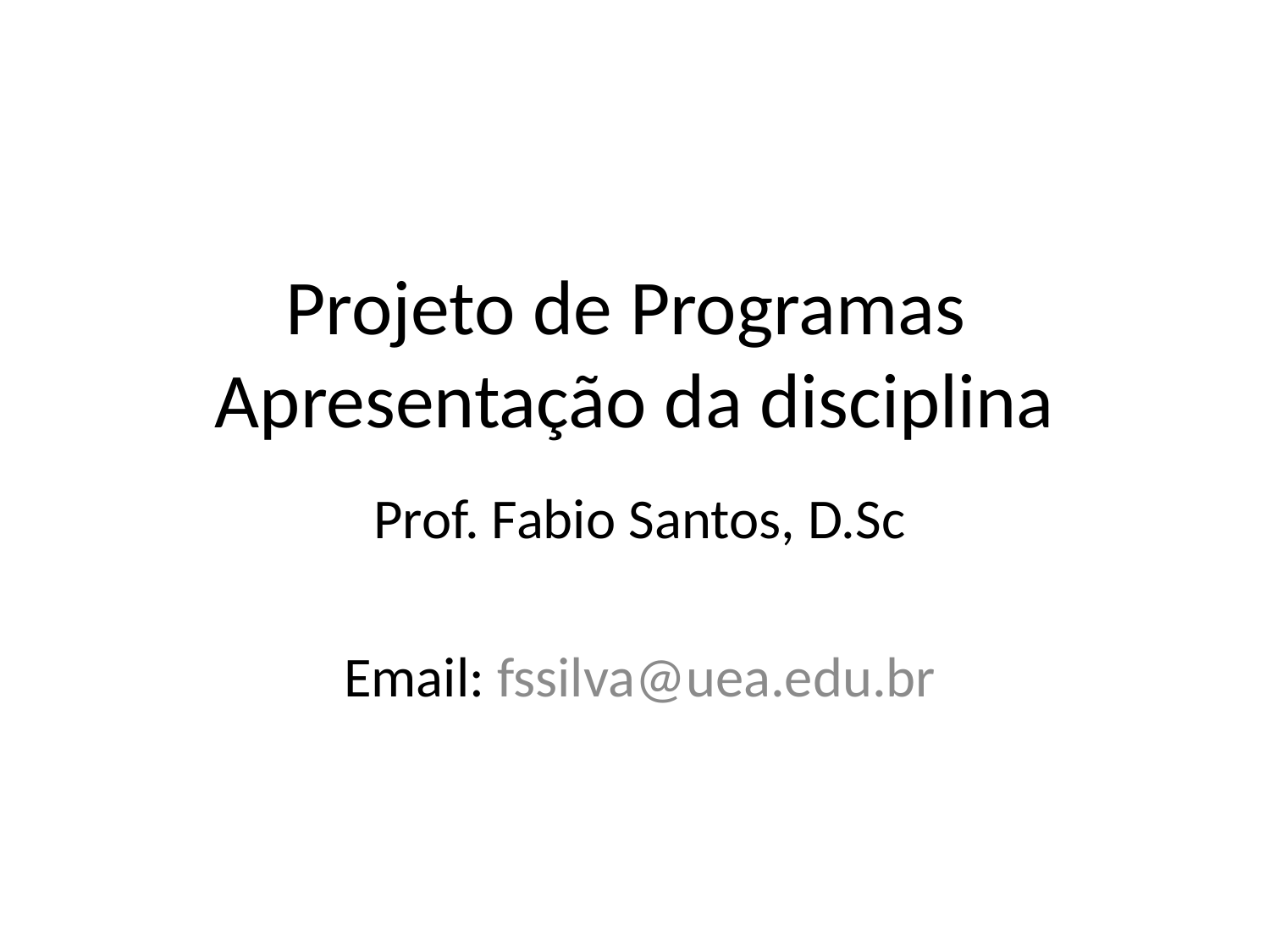

# Projeto de Programas  Apresentação da disciplina
Prof. Fabio Santos, D.Sc

Email: fssilva@uea.edu.br